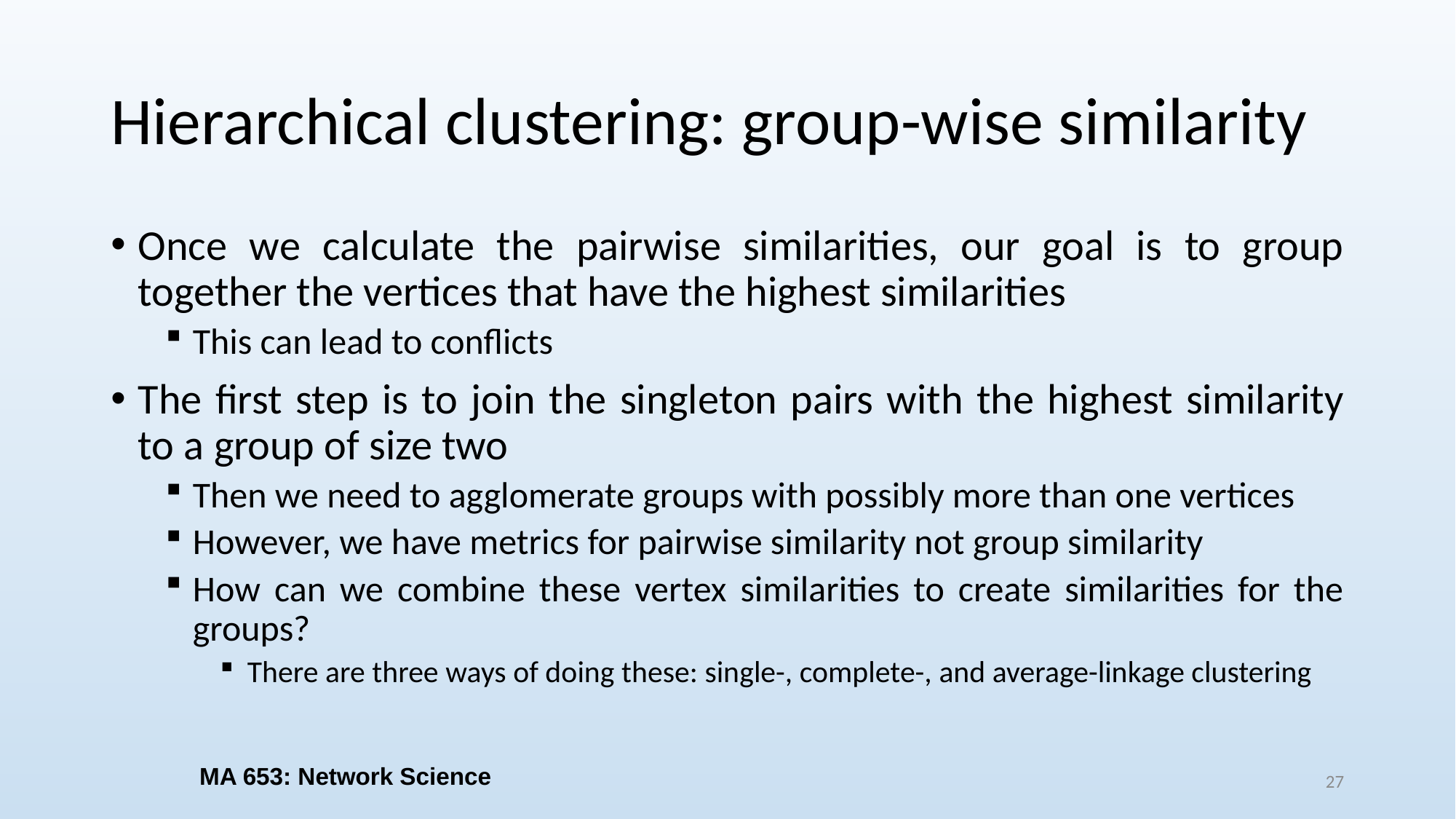

# Hierarchical clustering: group-wise similarity
Once we calculate the pairwise similarities, our goal is to group together the vertices that have the highest similarities
This can lead to conflicts
The first step is to join the singleton pairs with the highest similarity to a group of size two
Then we need to agglomerate groups with possibly more than one vertices
However, we have metrics for pairwise similarity not group similarity
How can we combine these vertex similarities to create similarities for the groups?
There are three ways of doing these: single-, complete-, and average-linkage clustering

MA 653: Network Science
27